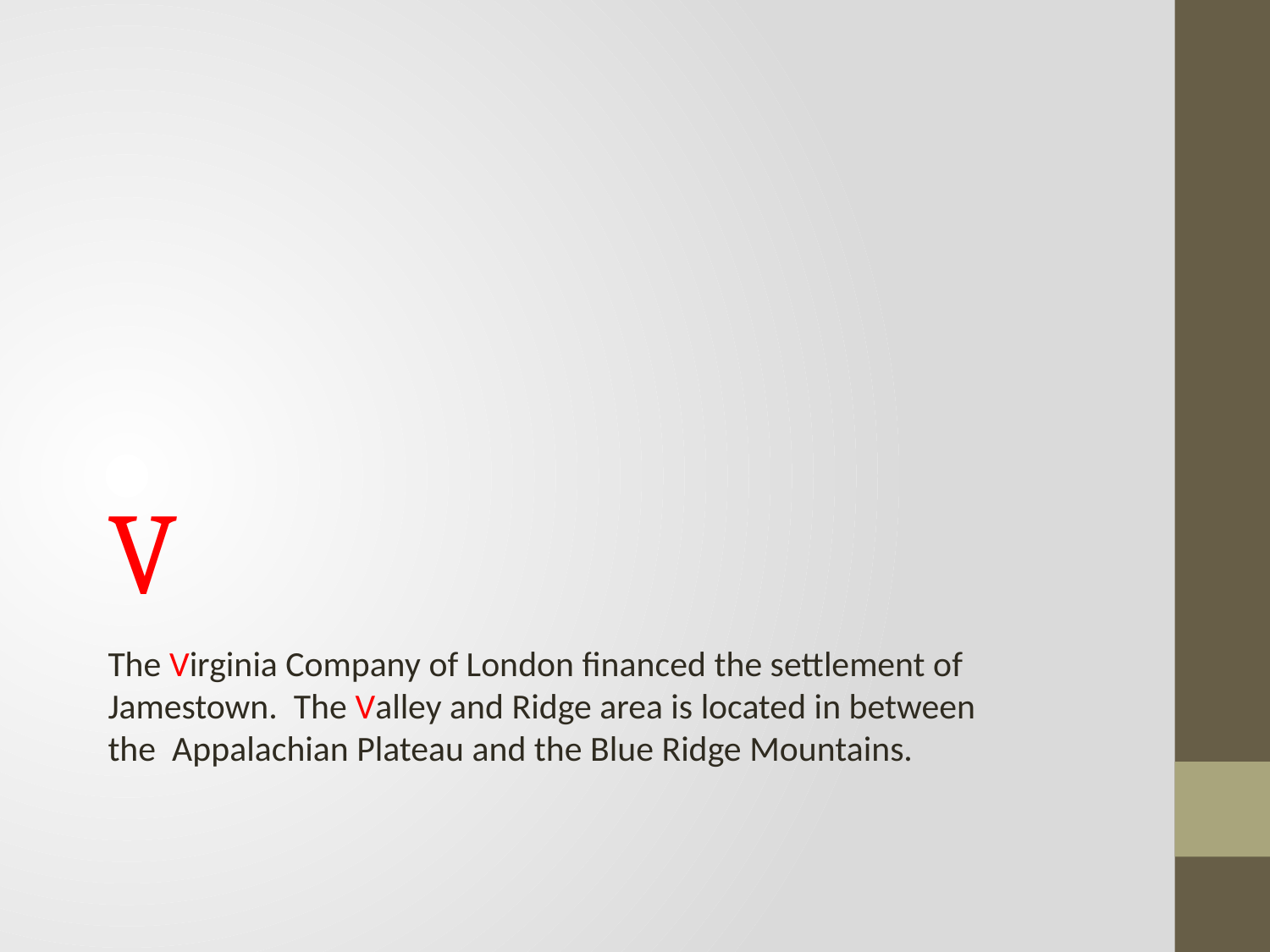

# V
The Virginia Company of London financed the settlement of Jamestown.  The Valley and Ridge area is located in between the  Appalachian Plateau and the Blue Ridge Mountains.